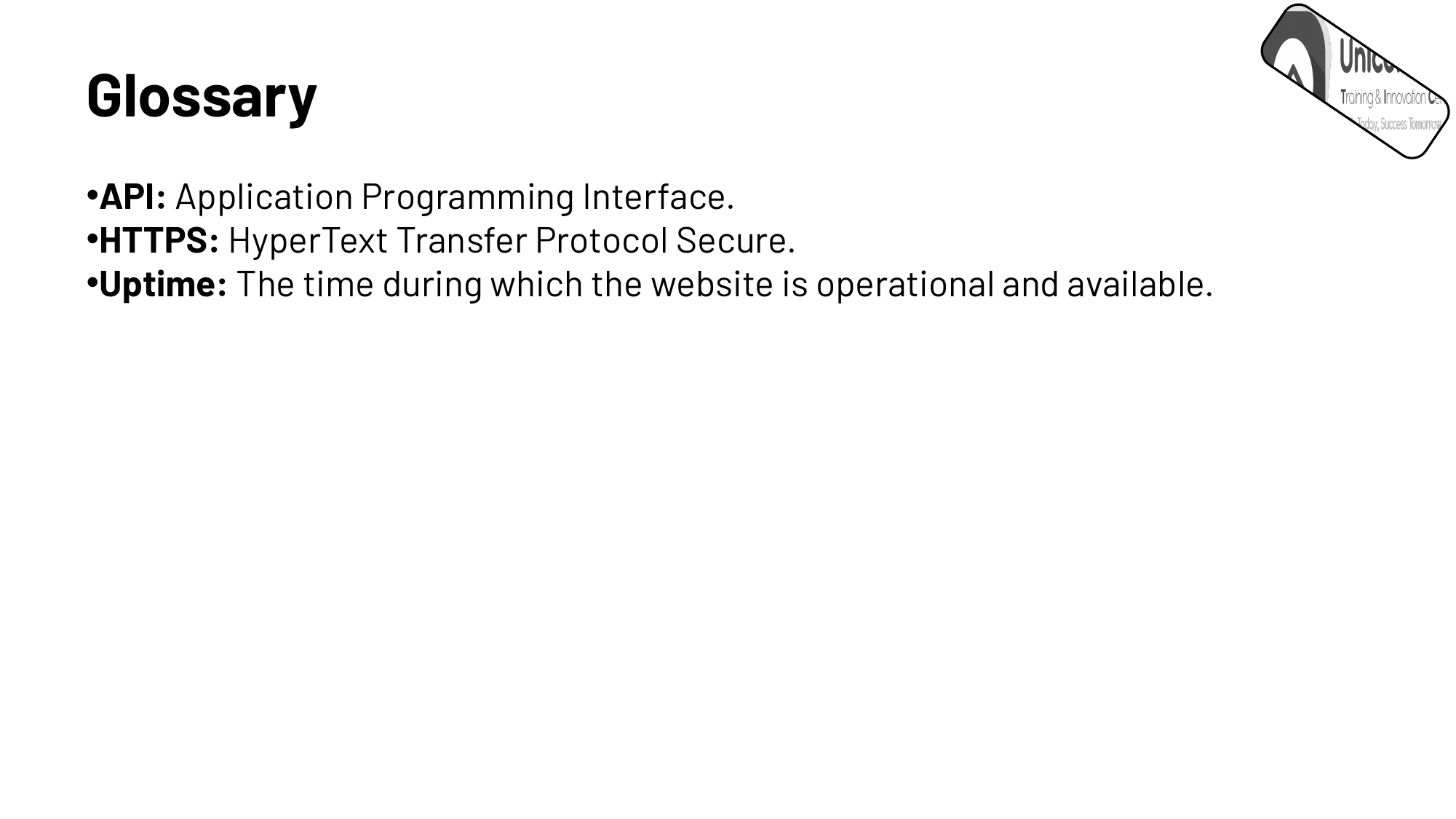

Glossary

API: Application Programming Interface.
HTTPS: HyperText Transfer Protocol Secure.
Uptime: The time during which the website is operational and available.